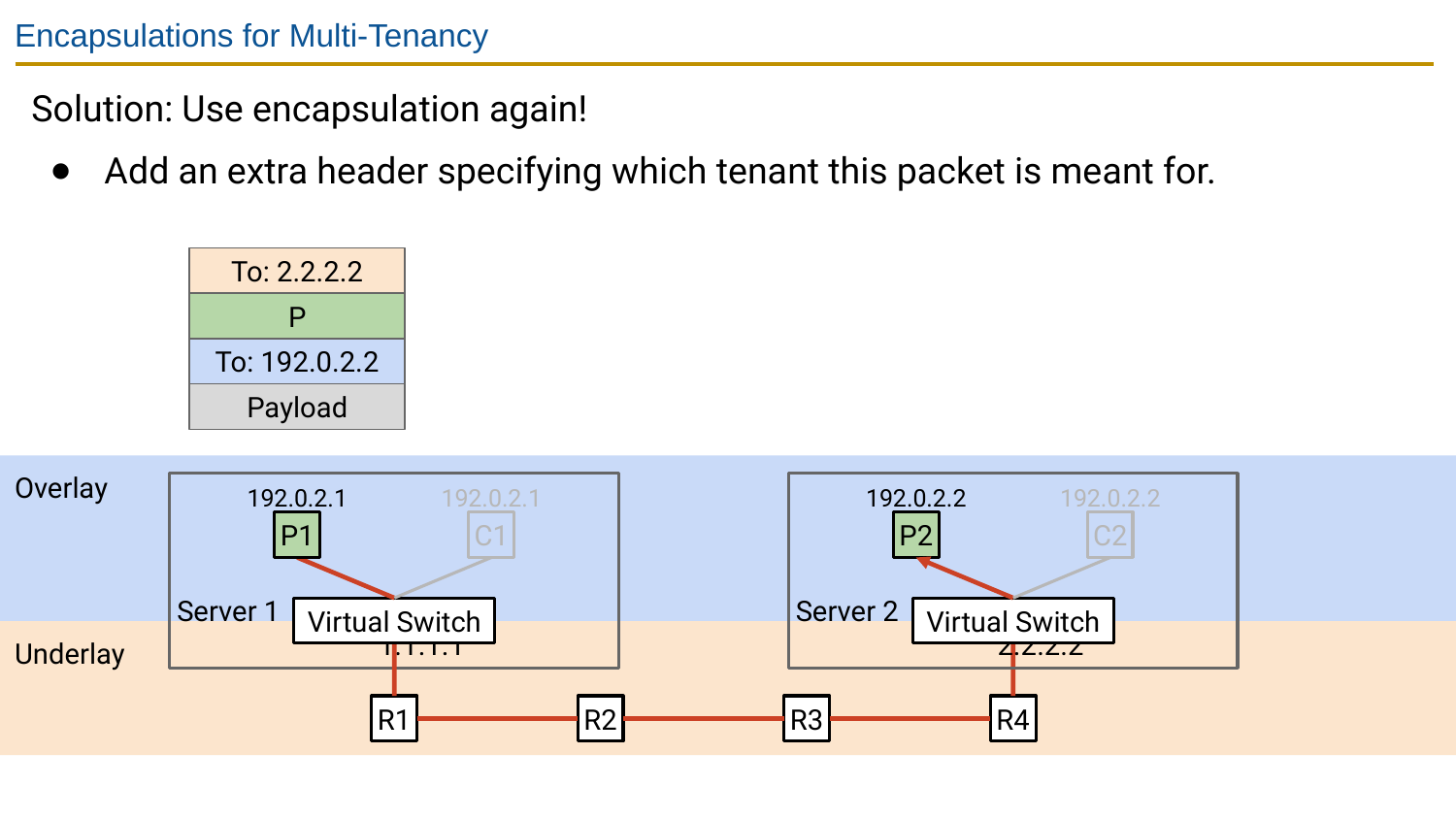

# Encapsulations for Multi-Tenancy
Solution: Use encapsulation again!
Add an extra header specifying which tenant this packet is meant for.
To: 2.2.2.2
P
To: 192.0.2.2
Payload
Overlay
Server 1			        1.1.1.1
Server 2			        2.2.2.2
192.0.2.1
192.0.2.1
192.0.2.2
192.0.2.2
P1
C1
P2
C2
Virtual Switch
Virtual Switch
Underlay
R1
R2
R3
R4